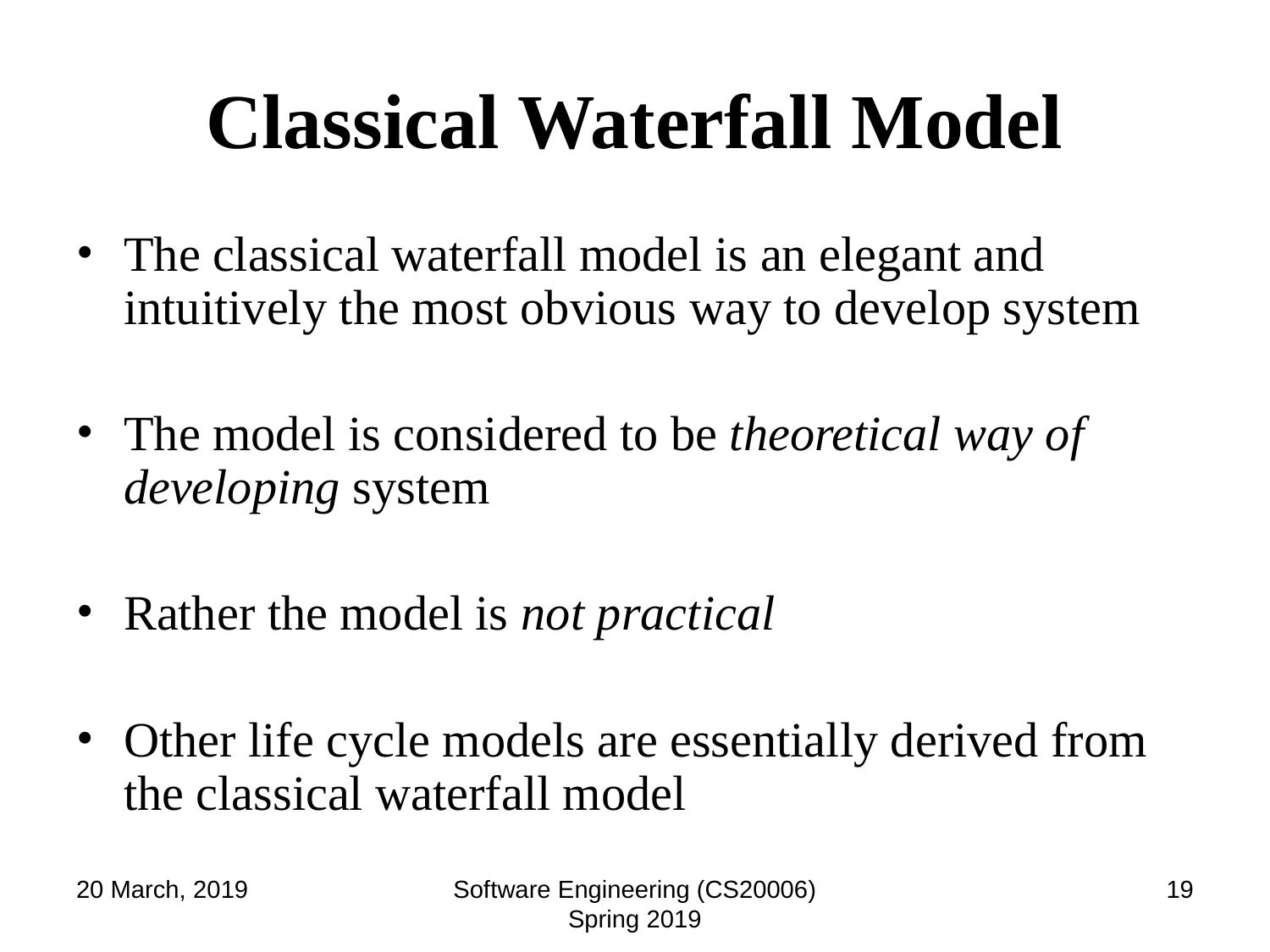

# Classical Waterfall Model
The classical waterfall model is an elegant and intuitively the most obvious way to develop system

The model is considered to be theoretical way of developing system

Rather the model is not practical

Other life cycle models are essentially derived from the classical waterfall model
20 March, 2019
Software Engineering (CS20006) Spring 2019
19